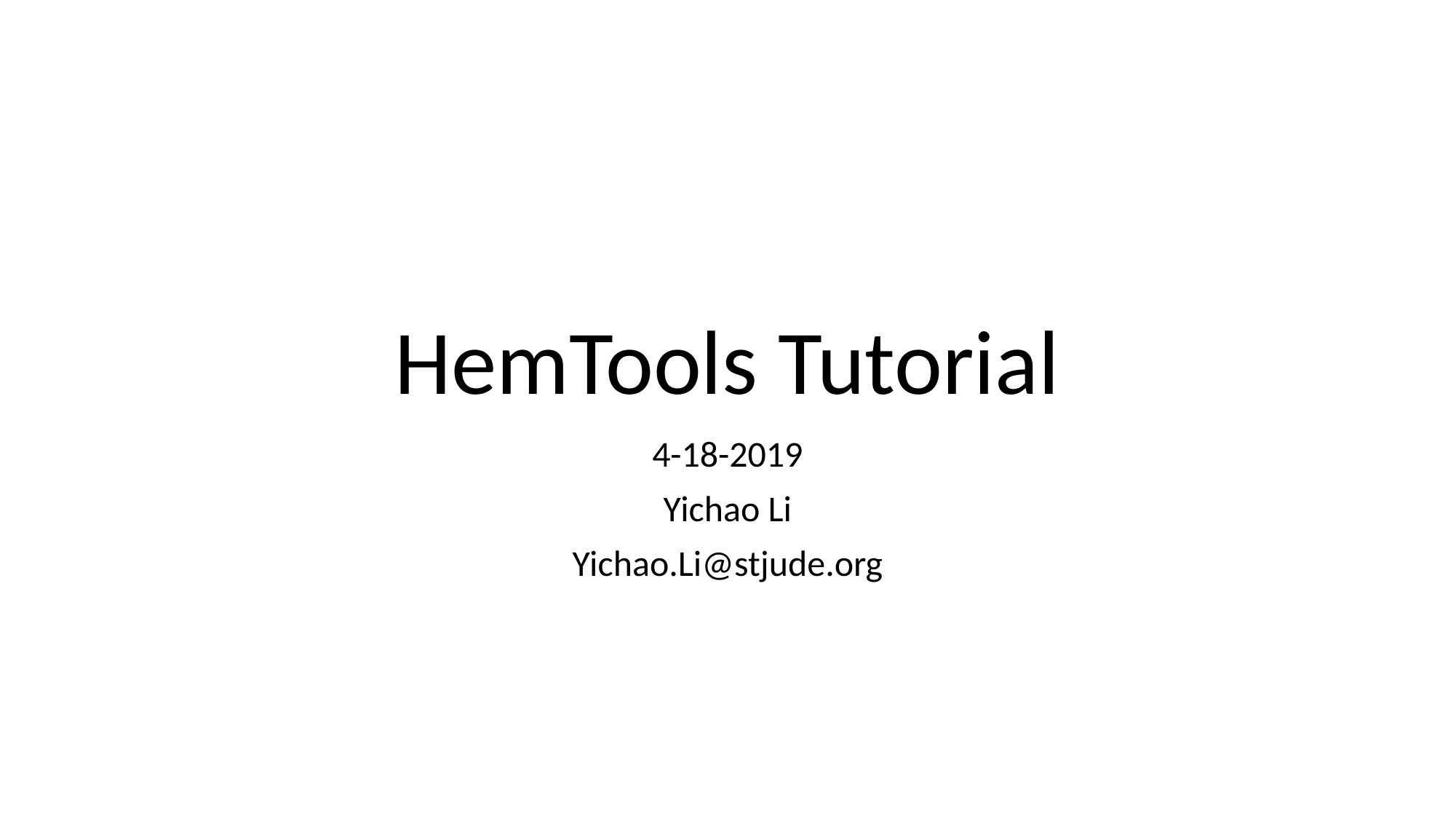

# HemTools Tutorial
4-18-2019
Yichao Li
Yichao.Li@stjude.org